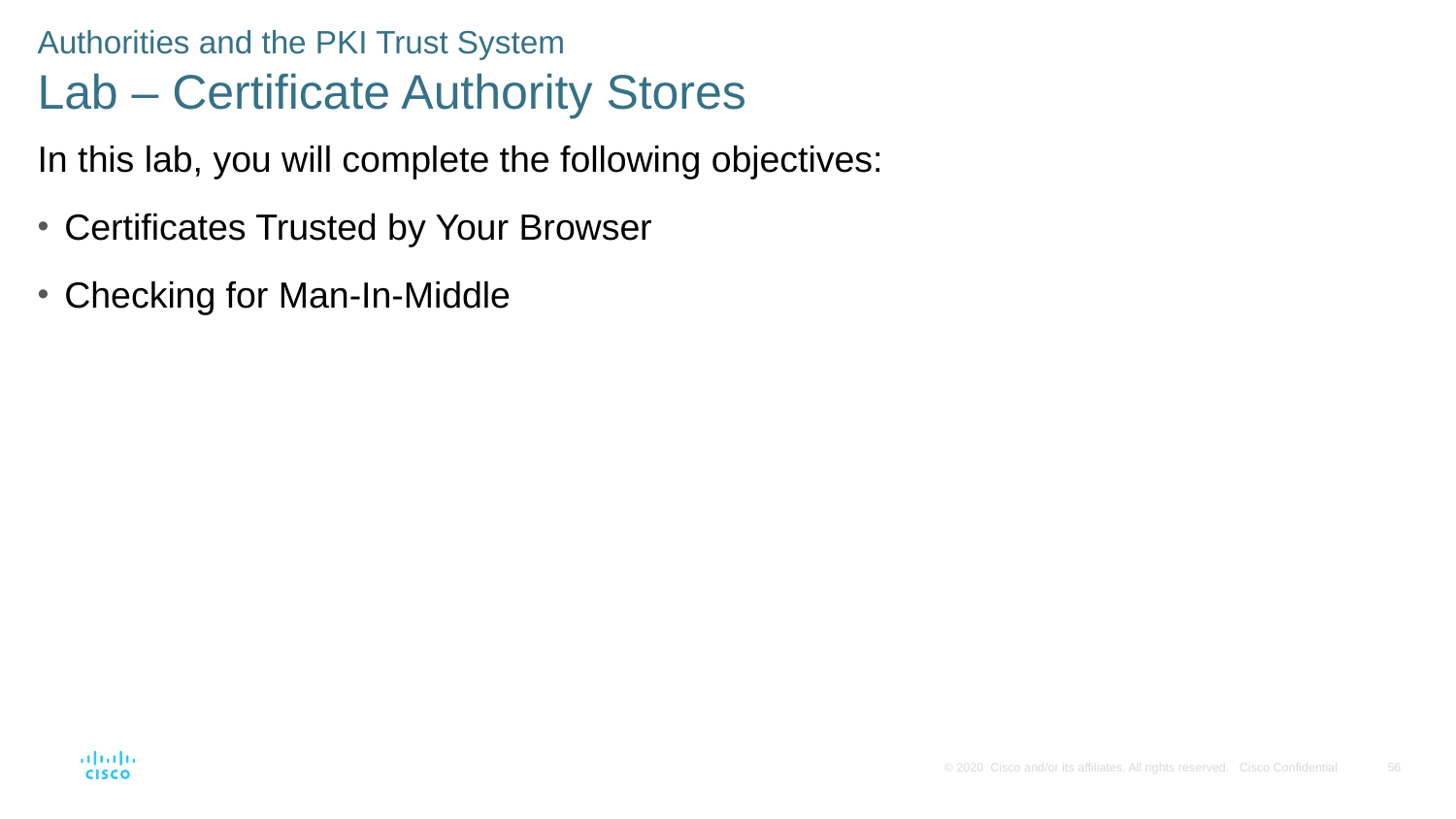

Authorities and the PKI Trust System
Lab – Certificate Authority Stores
In this lab, you will complete the following objectives:
Certificates Trusted by Your Browser
Checking for Man-In-Middle